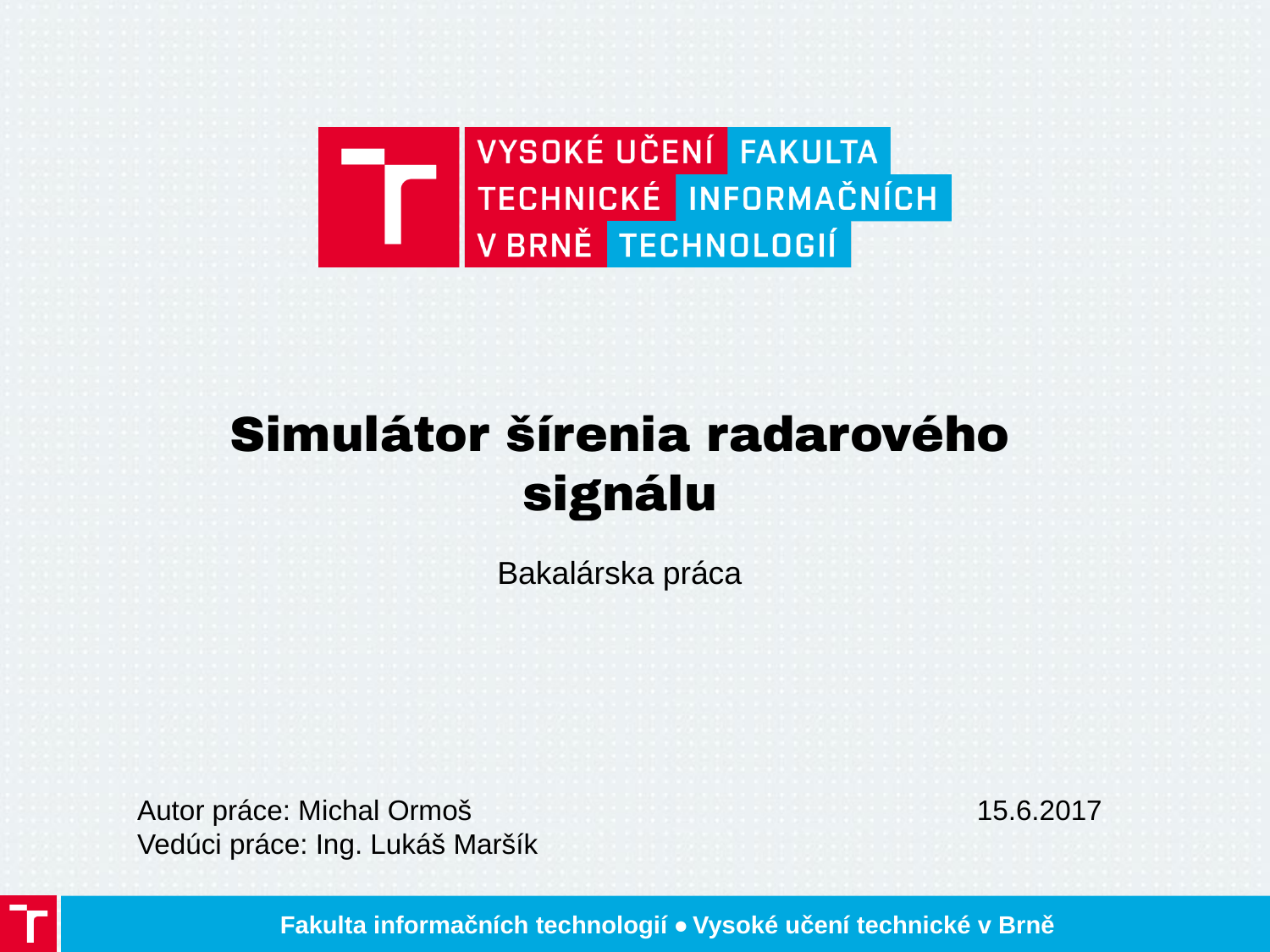

# Simulátor šírenia radarového signálu
Bakalárska práca
Autor práce: Michal Ormoš
Vedúci práce: Ing. Lukáš Maršík
15.6.2017